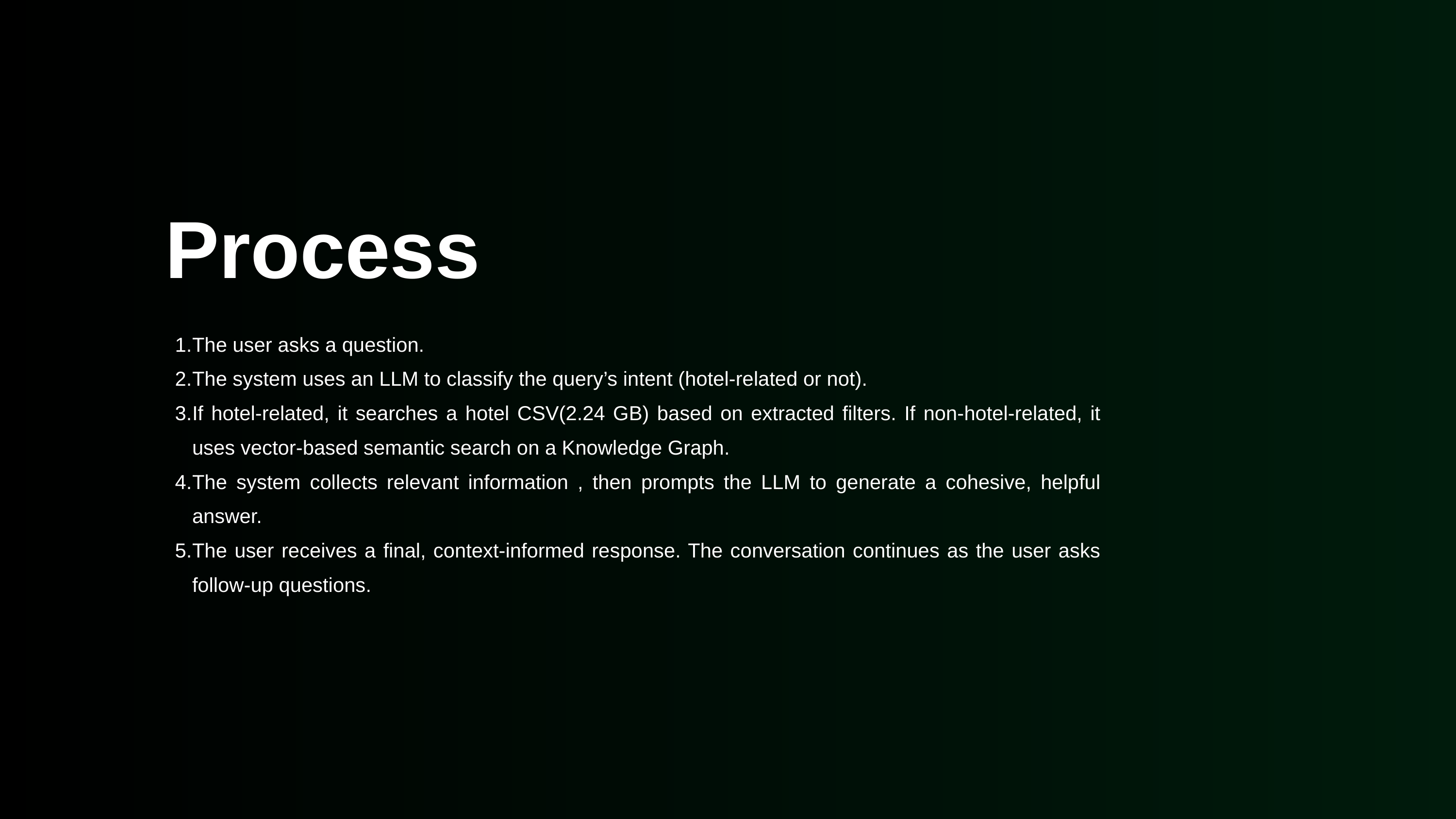

Process
The user asks a question.
The system uses an LLM to classify the query’s intent (hotel-related or not).
If hotel-related, it searches a hotel CSV(2.24 GB) based on extracted filters. If non-hotel-related, it uses vector-based semantic search on a Knowledge Graph.
The system collects relevant information , then prompts the LLM to generate a cohesive, helpful answer.
The user receives a final, context-informed response. The conversation continues as the user asks follow-up questions.